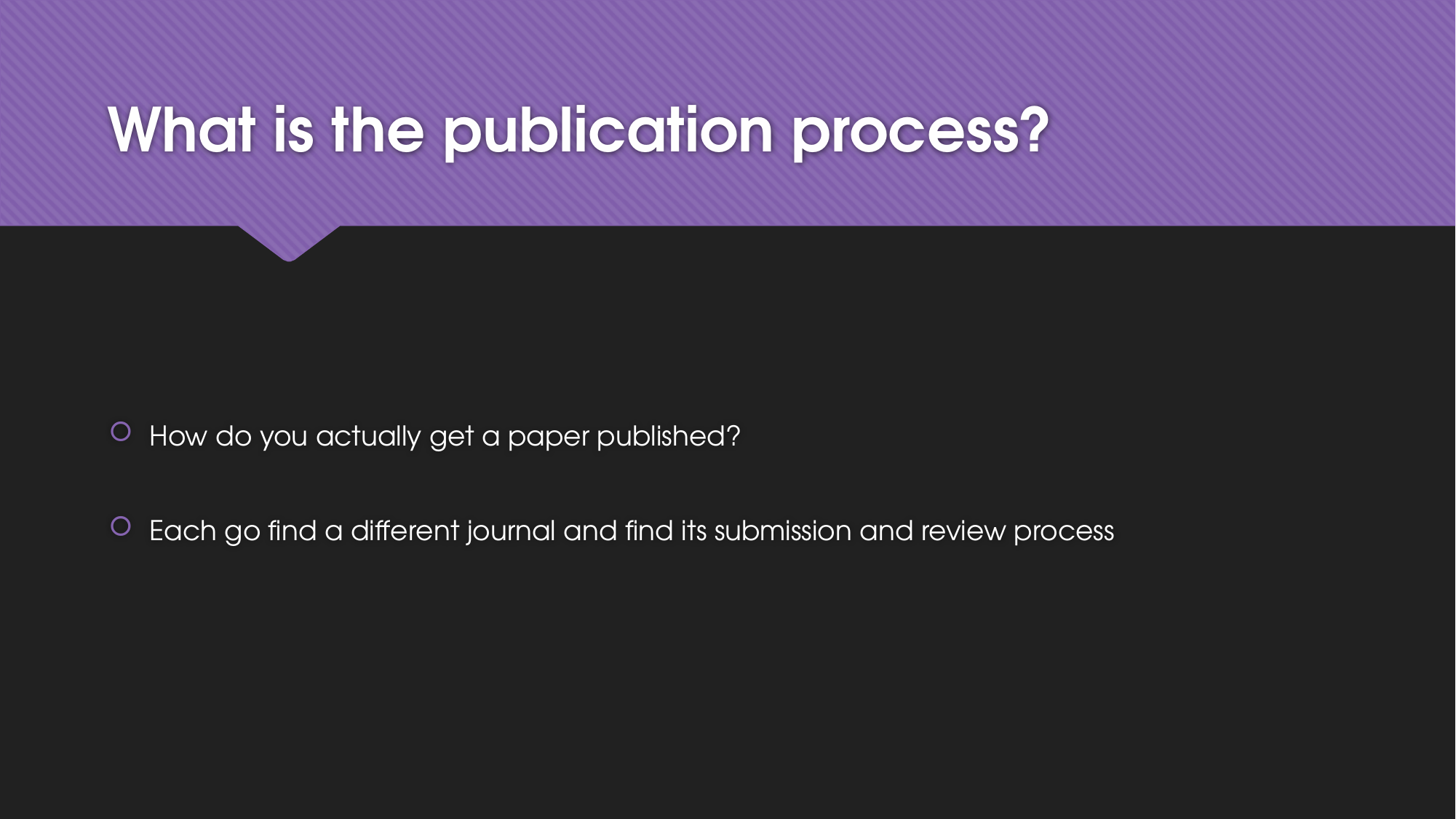

# What is the publication process?
How do you actually get a paper published?

Each go find a different journal and find its submission and review process